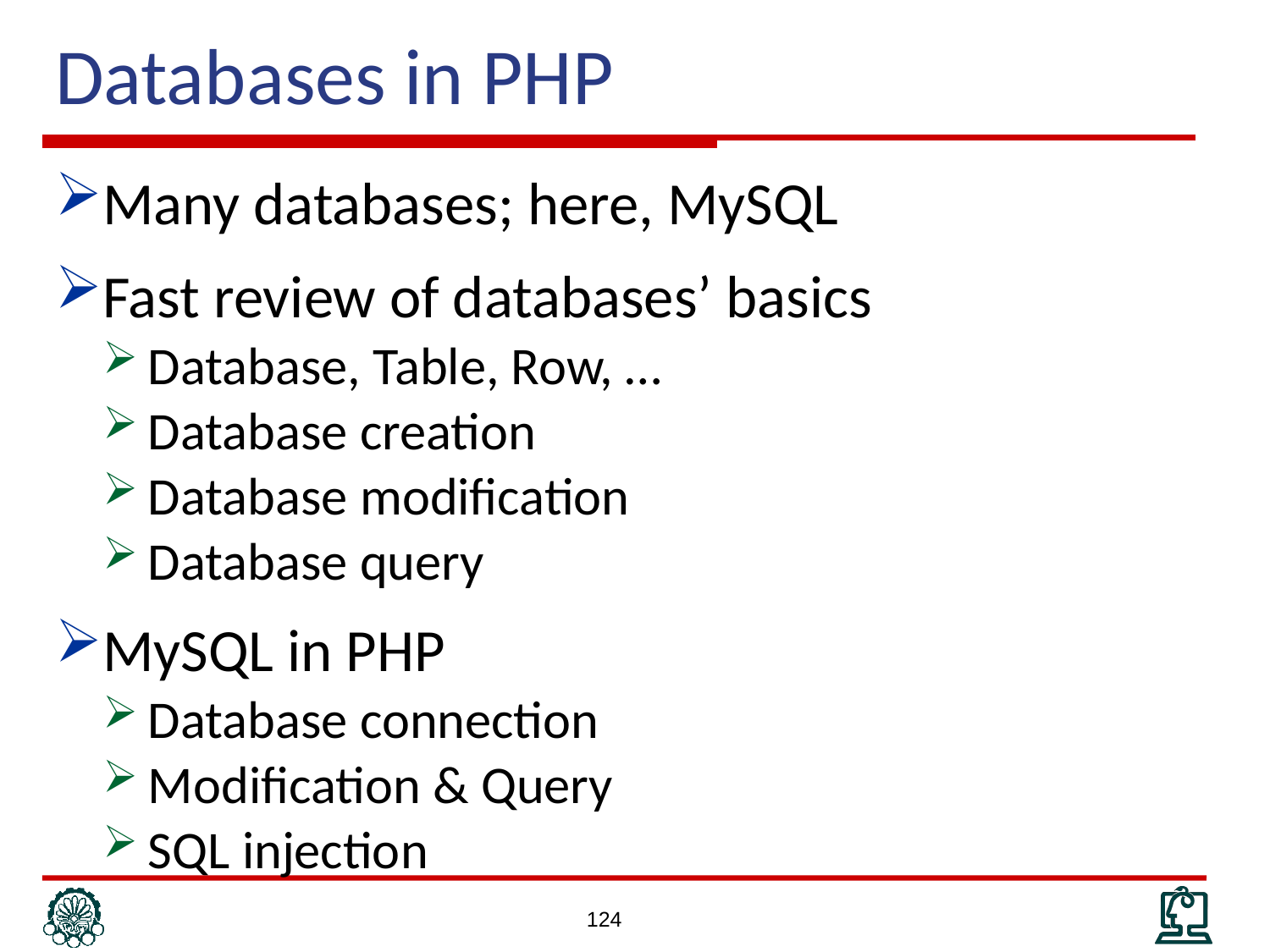

# Databases in PHP
Many databases; here, MySQL
Fast review of databases’ basics
Database, Table, Row, …
Database creation
Database modification
Database query
MySQL in PHP
Database connection
Modification & Query
SQL injection

124